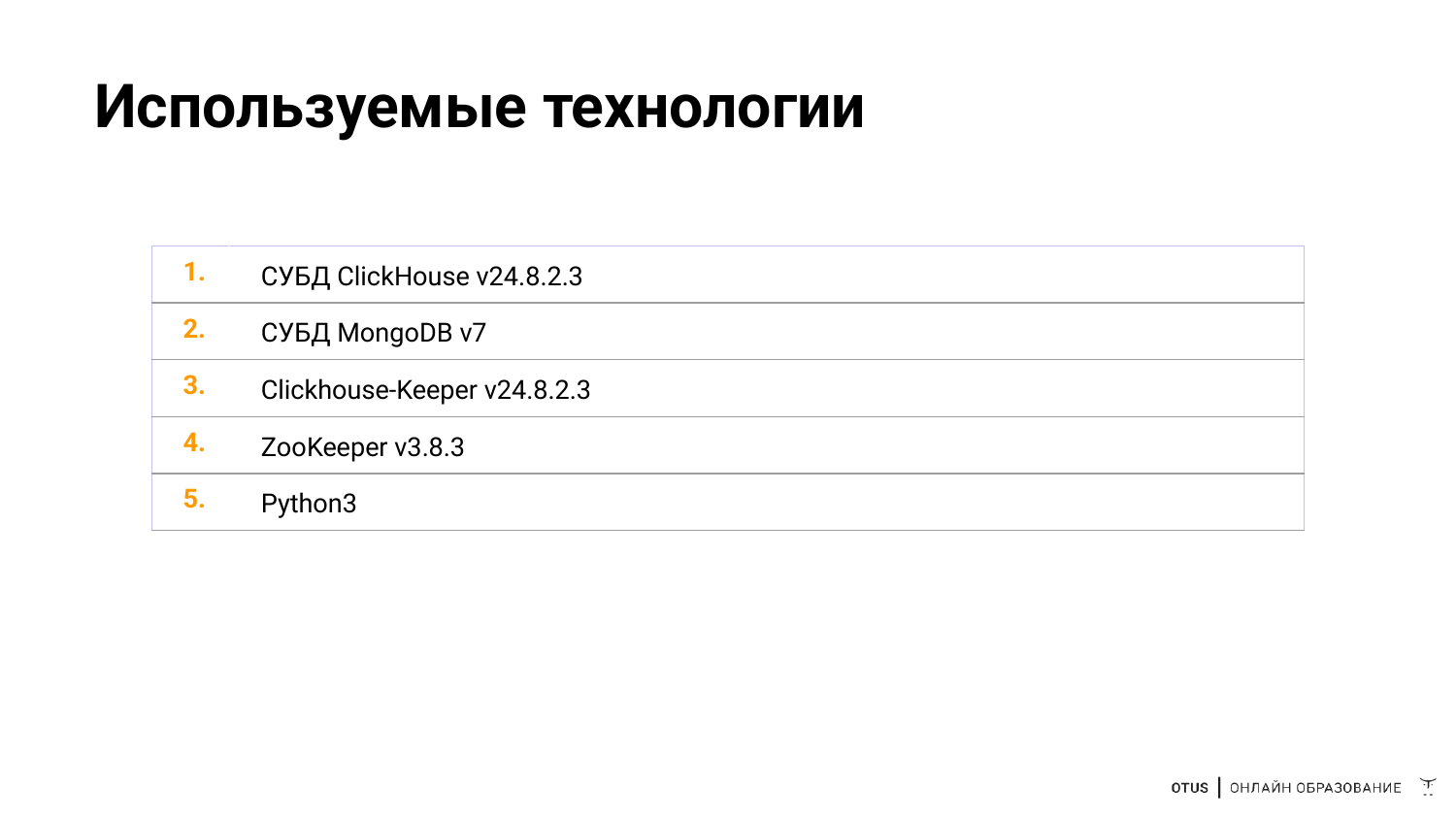

# Используемые технологии

| 1. | СУБД ClickHouse v24.8.2.3 |
| --- | --- |
| 2. | СУБД MongoDB v7 |
| 3. | Clickhouse-Keeper v24.8.2.3 |
| 4. | ZooKeeper v3.8.3 |
| 5. | Python3 |